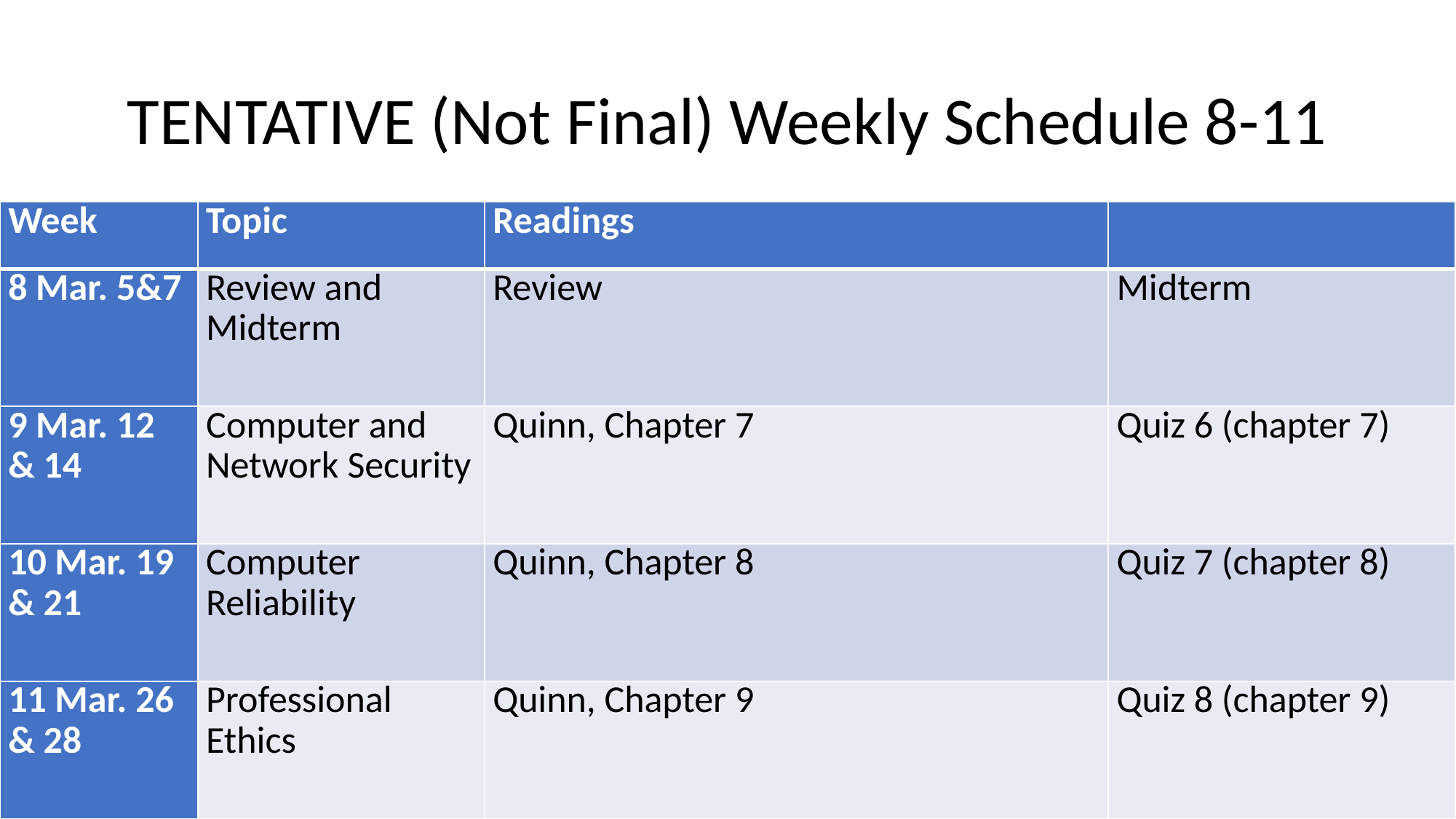

# TENTATIVE (Not Final) Weekly Schedule 8-11
| Week | Topic | Readings |  |
| --- | --- | --- | --- |
| 8 Mar. 5&7 | Review and Midterm | Review | Midterm |
| 9 Mar. 12 & 14 | Computer and Network Security | Quinn, Chapter 7 | Quiz 6 (chapter 7) |
| 10 Mar. 19 & 21 | Computer Reliability | Quinn, Chapter 8 | Quiz 7 (chapter 8) |
| 11 Mar. 26 & 28 | Professional Ethics | Quinn, Chapter 9 | Quiz 8 (chapter 9) |